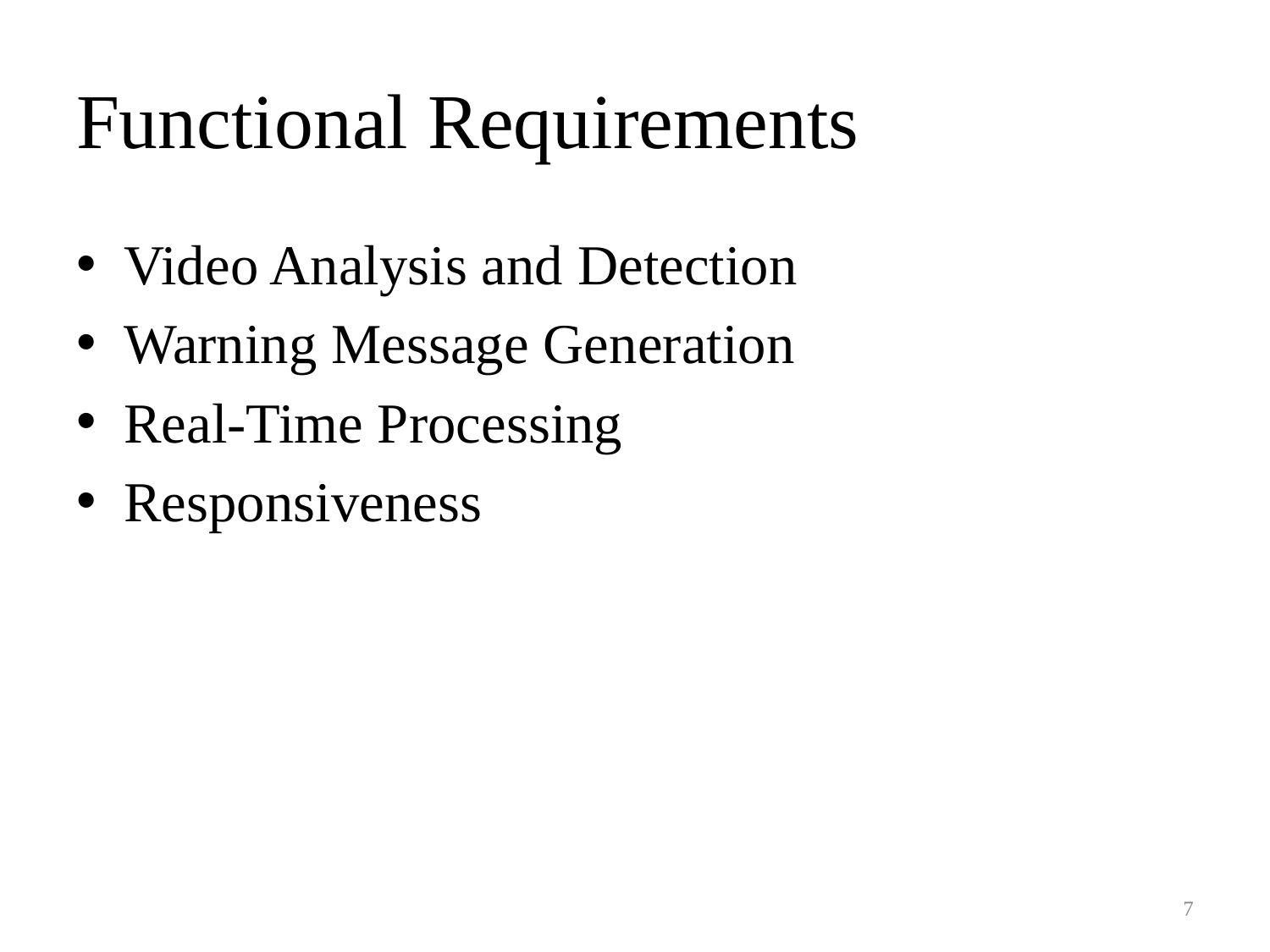

# Functional Requirements
Video Analysis and Detection
Warning Message Generation
Real-Time Processing
Responsiveness

7